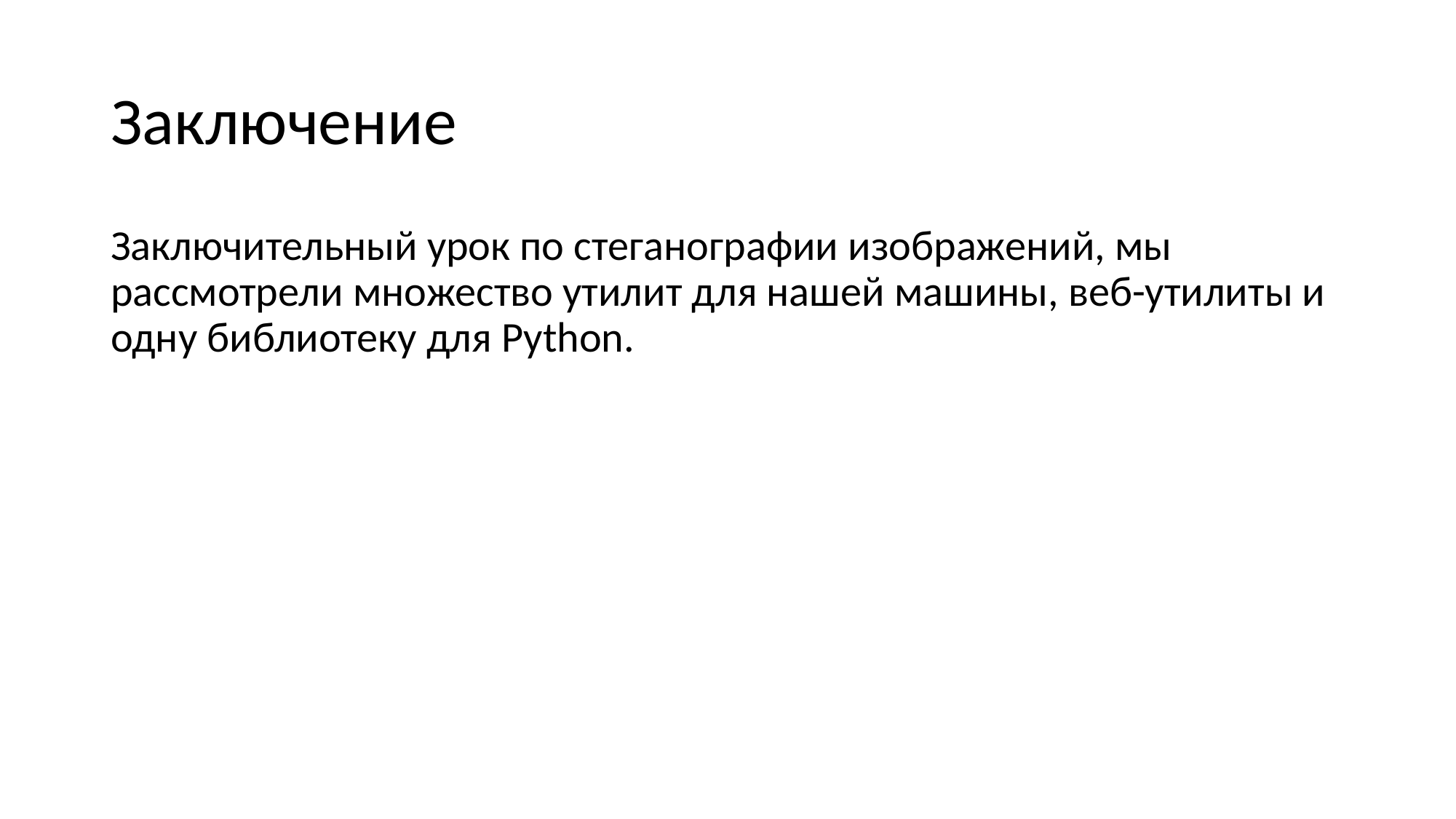

# Заключение
Заключительный урок по стеганографии изображений, мы рассмотрели множество утилит для нашей машины, веб-утилиты и одну библиотеку для Python.